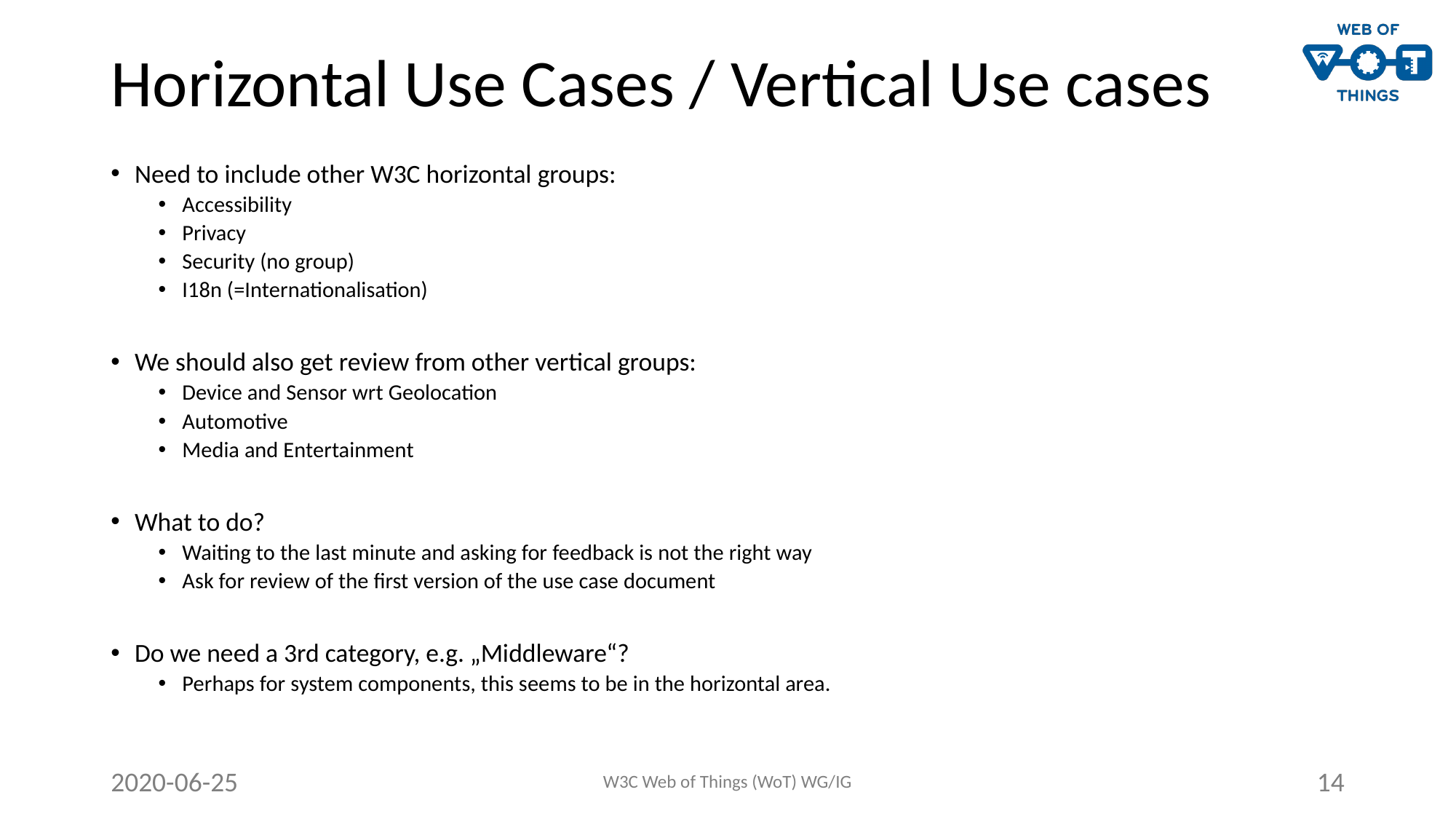

# Horizontal Use Cases / Vertical Use cases
Need to include other W3C horizontal groups:
Accessibility
Privacy
Security (no group)
I18n (=Internationalisation)

We should also get review from other vertical groups:
Device and Sensor wrt Geolocation
Automotive
Media and Entertainment

What to do?
Waiting to the last minute and asking for feedback is not the right way
Ask for review of the first version of the use case document

Do we need a 3rd category, e.g. „Middleware“?
Perhaps for system components, this seems to be in the horizontal area.

2020-06-25
W3C Web of Things (WoT) WG/IG
14